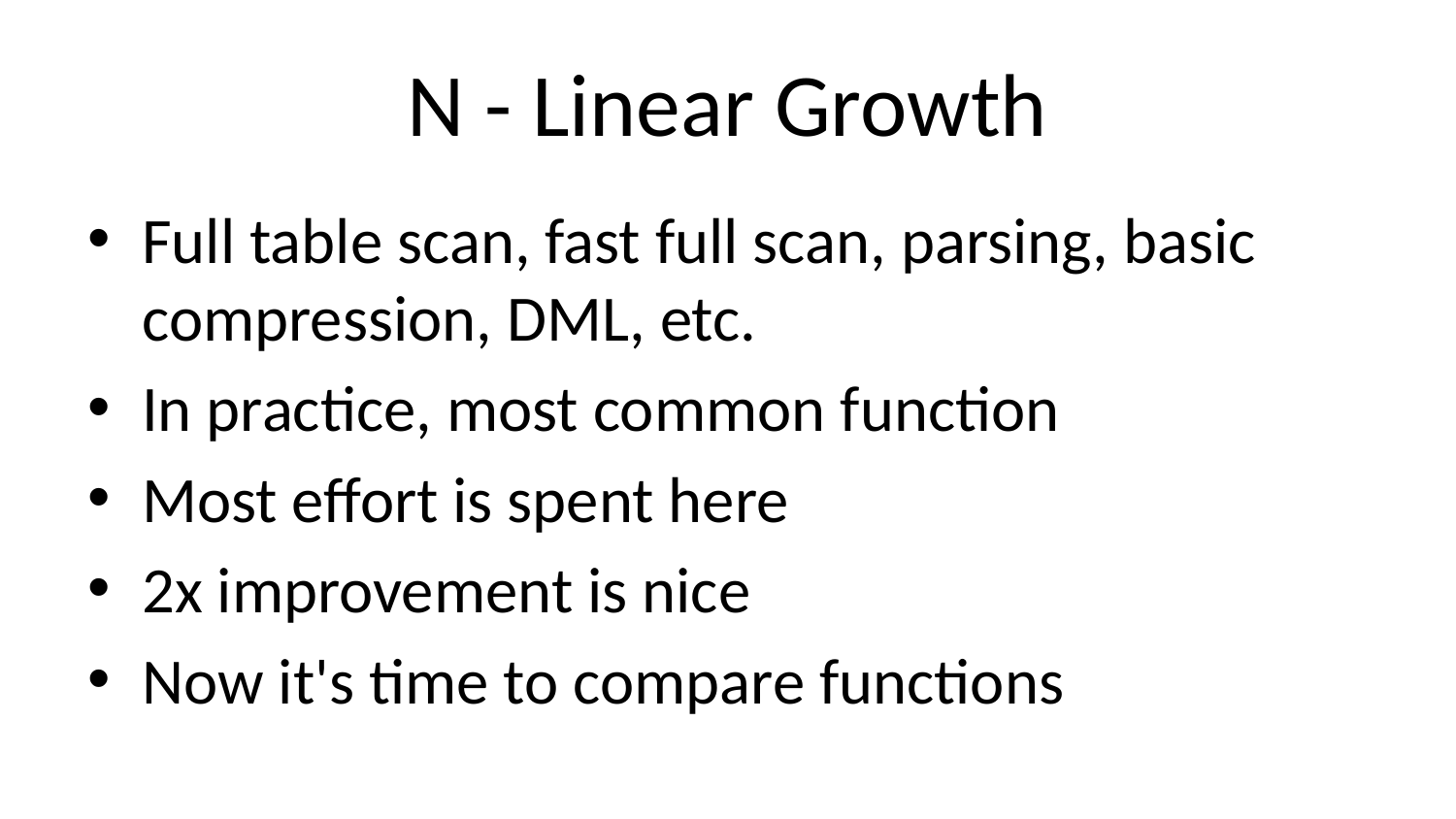

# N - Linear Growth
Full table scan, fast full scan, parsing, basic compression, DML, etc.
In practice, most common function
Most effort is spent here
2x improvement is nice
Now it's time to compare functions